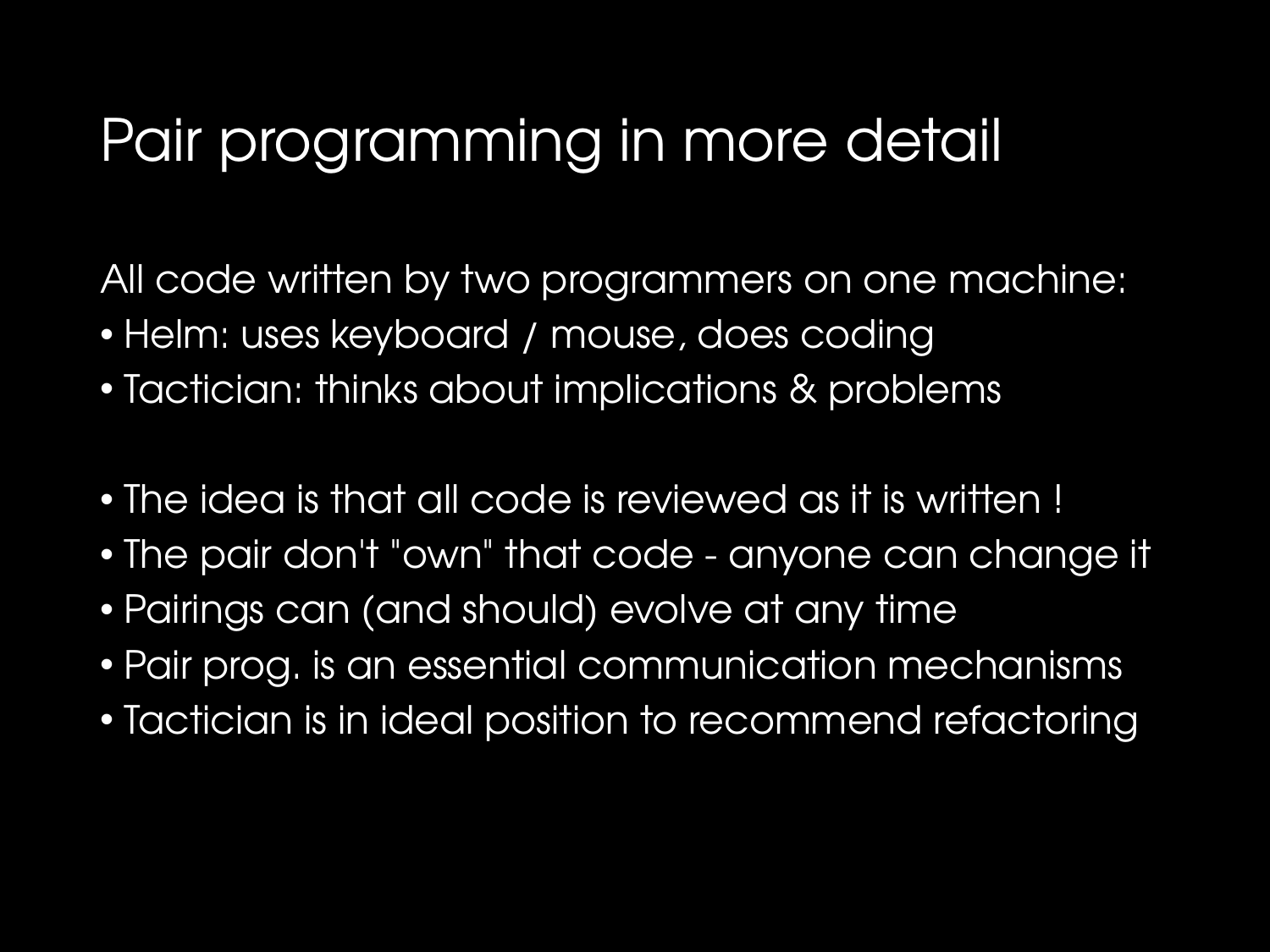

# Pair programming in more detail
All code written by two programmers on one machine:
Helm: uses keyboard / mouse, does coding
Tactician: thinks about implications & problems

The idea is that all code is reviewed as it is written !
The pair don't "own" that code - anyone can change it
Pairings can (and should) evolve at any time
Pair prog. is an essential communication mechanisms
Tactician is in ideal position to recommend refactoring